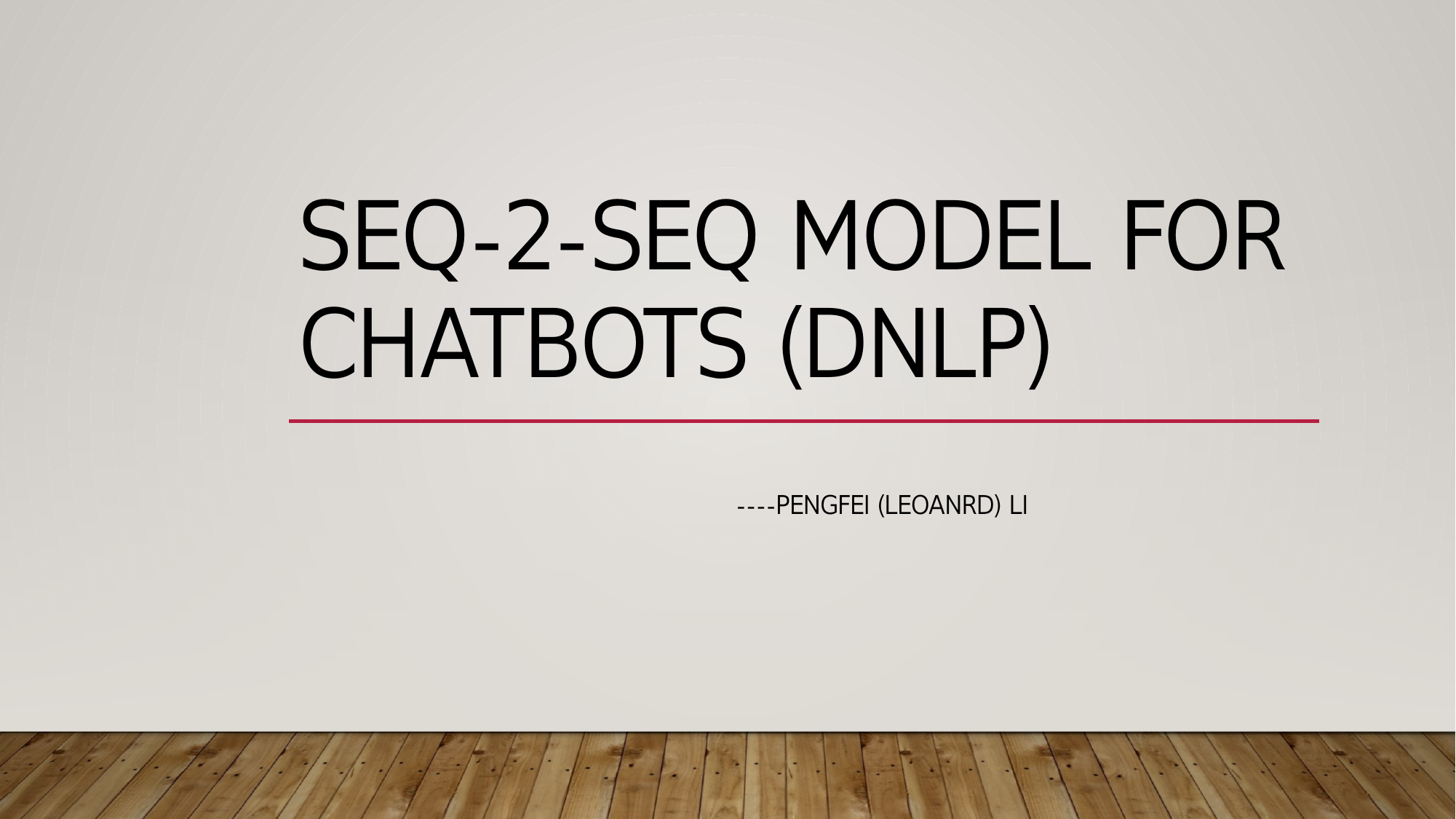

# Seq-2-Seq Model for Chatbots (DNLP)

				----Pengfei (Leoanrd) Li